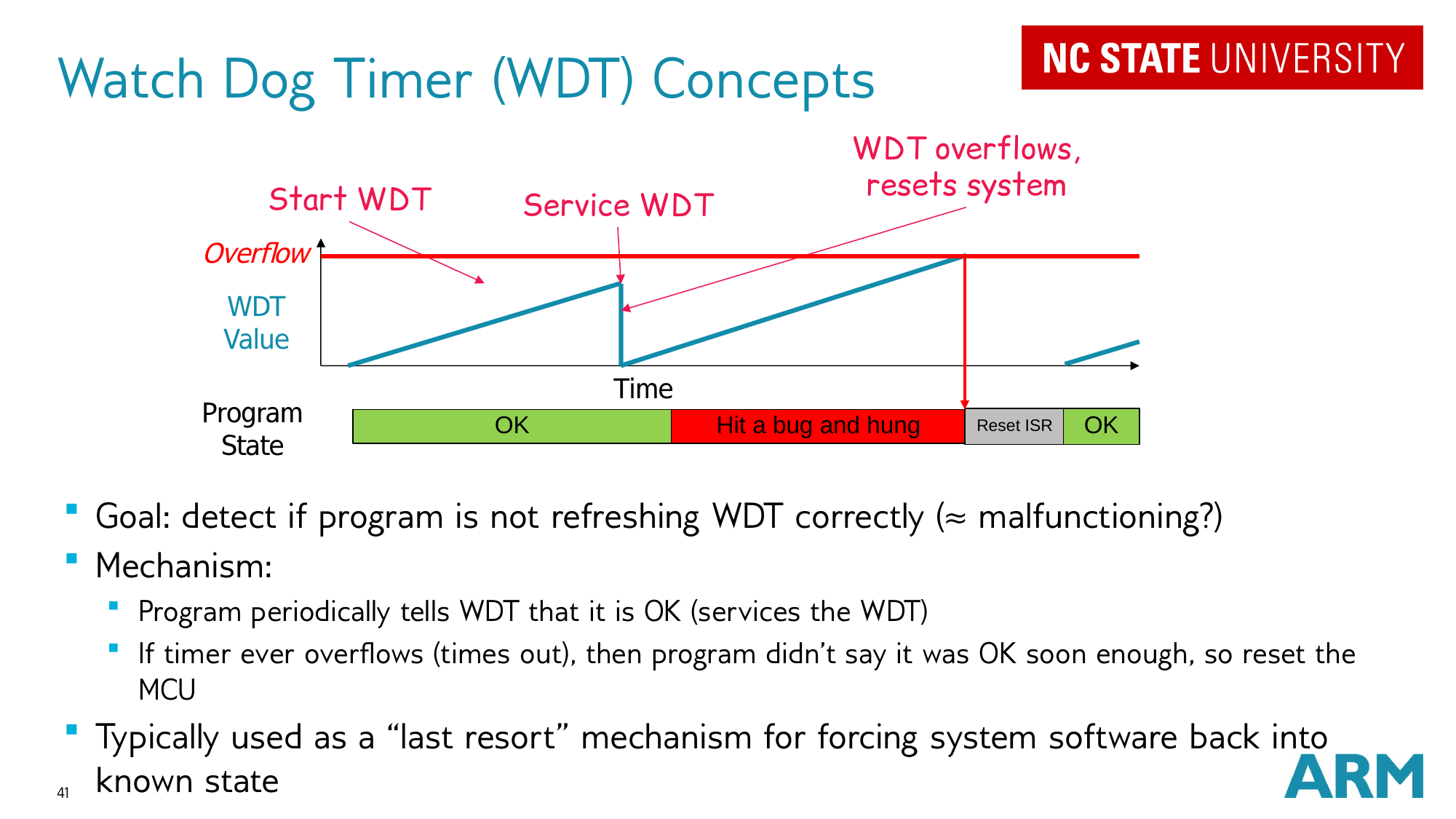

# Watch Dog Timer (WDT) Concepts
WDT overflows,
resets system
Start WDT
Service WDT
Overflow

WDT
Value

Time
Program State
Reset ISR
OK
OK
Hit a bug and hung
Goal: detect if program is not refreshing WDT correctly (≈ malfunctioning?)
Mechanism:
Program periodically tells WDT that it is OK (services the WDT)
If timer ever overflows (times out), then program didn’t say it was OK soon enough, so reset the MCU
Typically used as a “last resort” mechanism for forcing system software back into known state